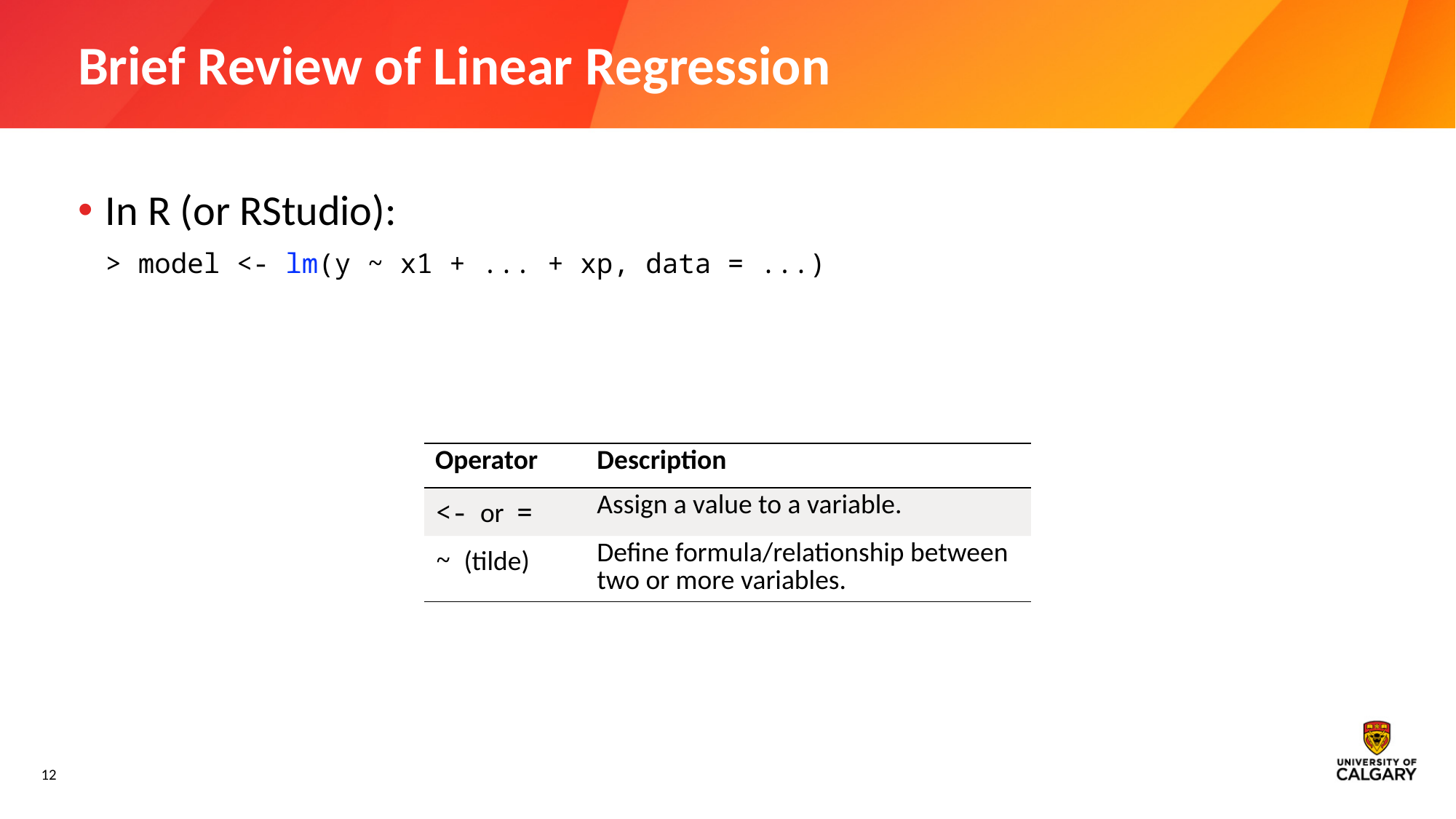

# Brief Review of Linear Regression
In R (or RStudio):
> model <- lm(y ~ x1 + ... + xp, data = ...)
| Operator | Description |
| --- | --- |
| <- or = | Assign a value to a variable. |
| ~ (tilde) | Define formula/relationship between two or more variables. |
12